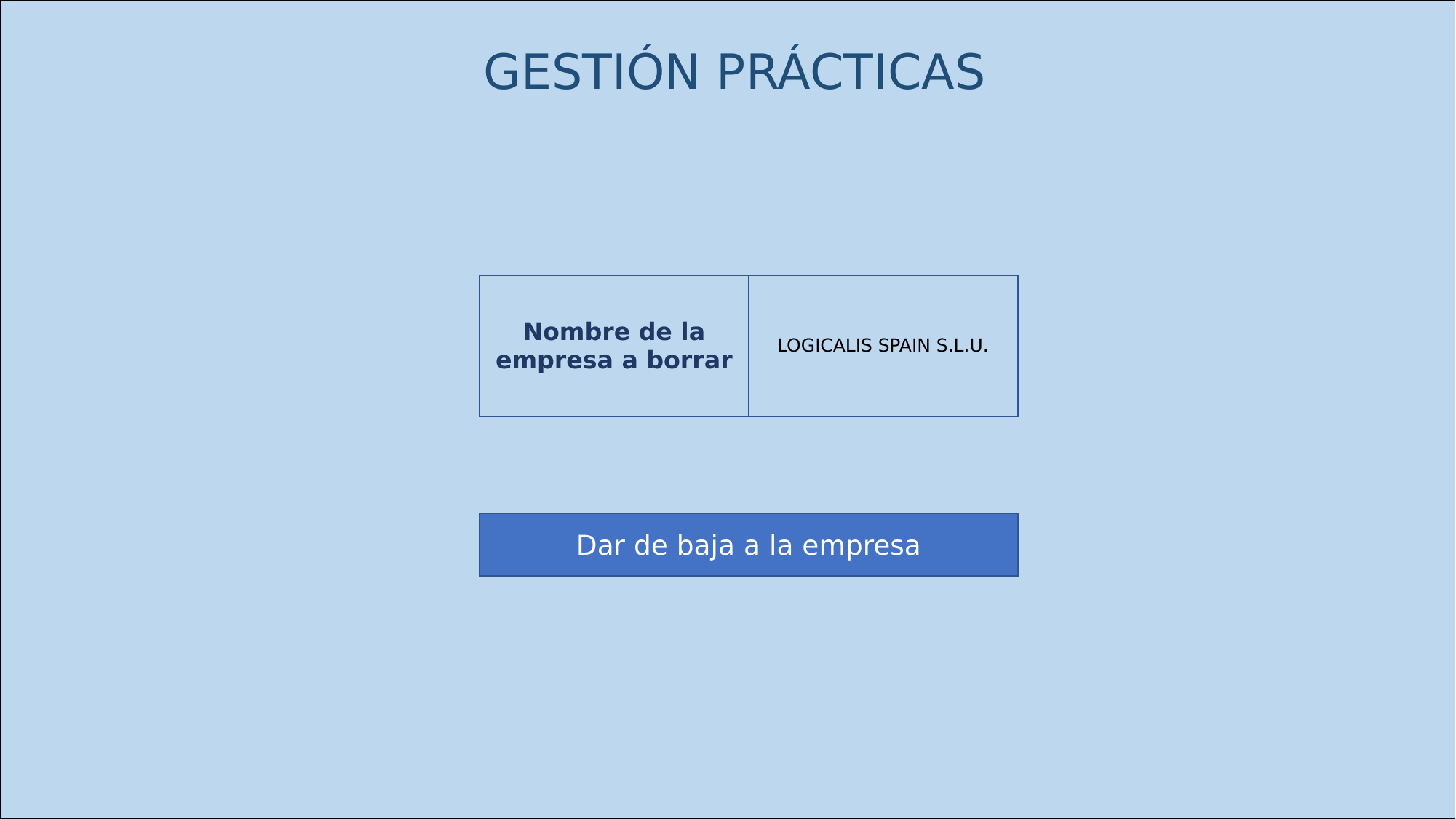

GESTIÓN PRÁCTICAS

| Nombre de la empresa a borrar | LOGICALIS SPAIN S.L.U. |
| --- | --- |

Dar de baja a la empresa